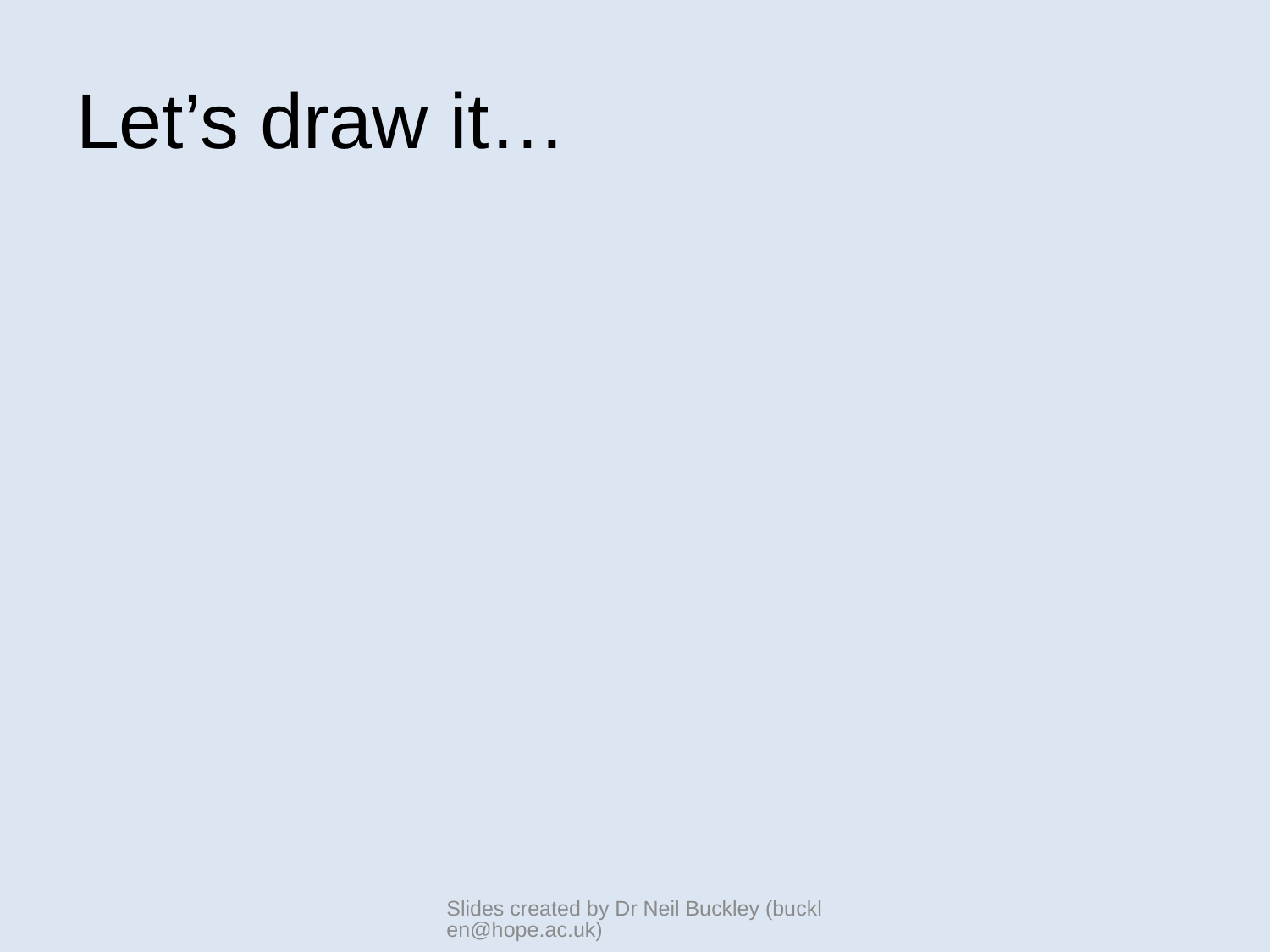

# Let’s draw it…
Slides created by Dr Neil Buckley (bucklen@hope.ac.uk)